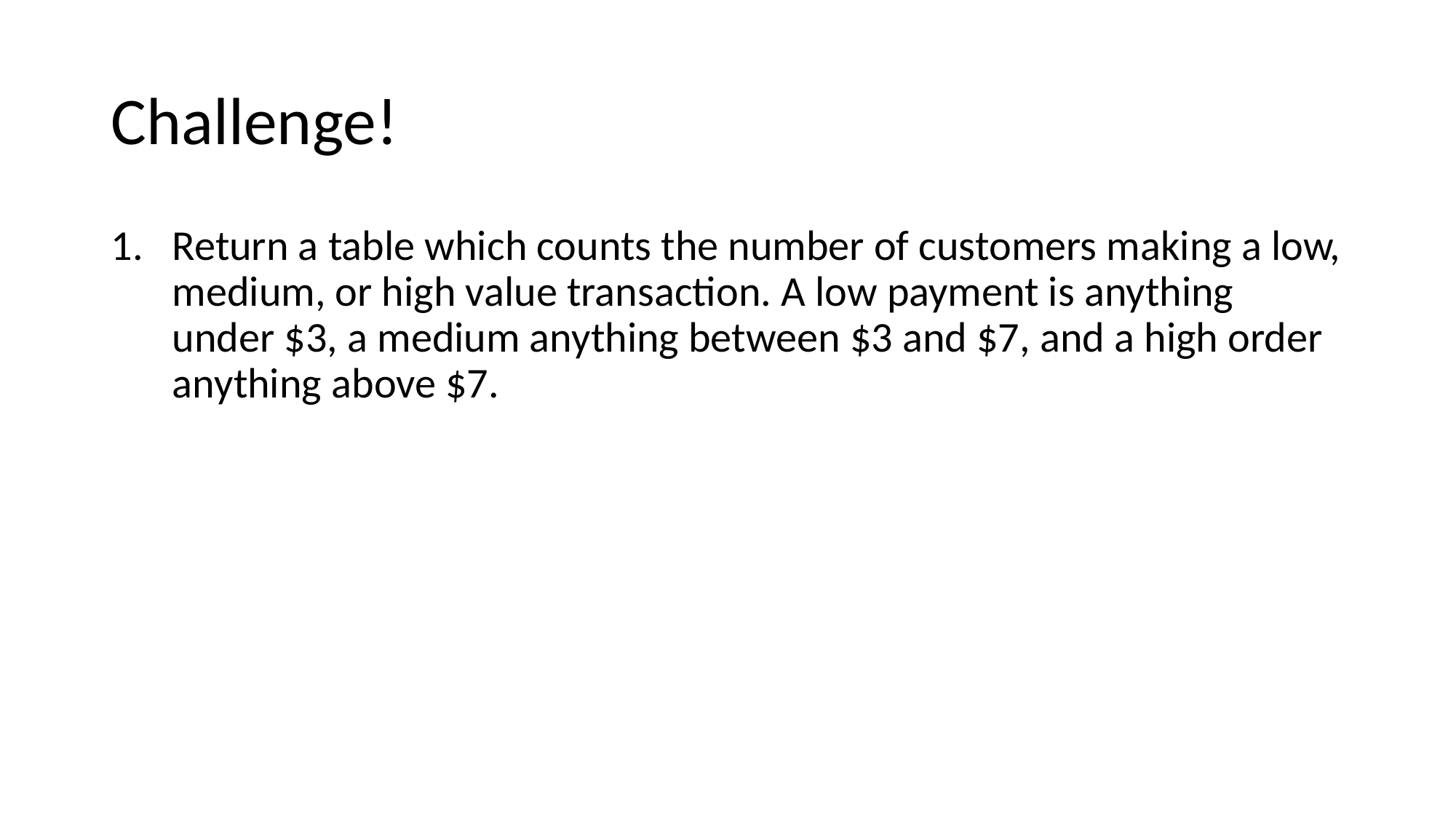

# Challenge!
Return a table which counts the number of customers making a low, medium, or high value transaction. A low payment is anything under $3, a medium anything between $3 and $7, and a high order anything above $7.